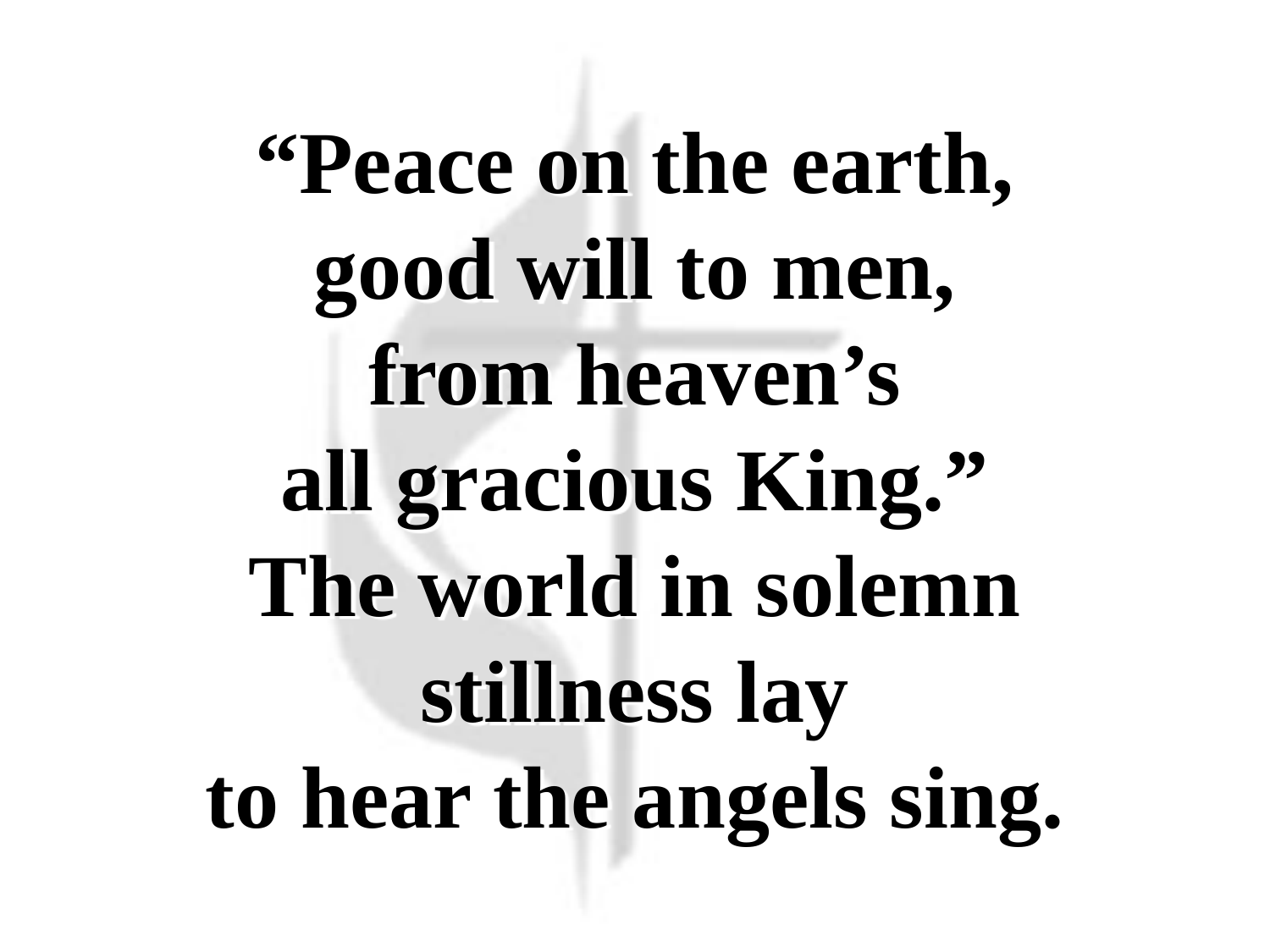

“Peace on the earth,
good will to men,
from heaven’s
all gracious King.”
The world in solemn
stillness lay
to hear the angels sing.